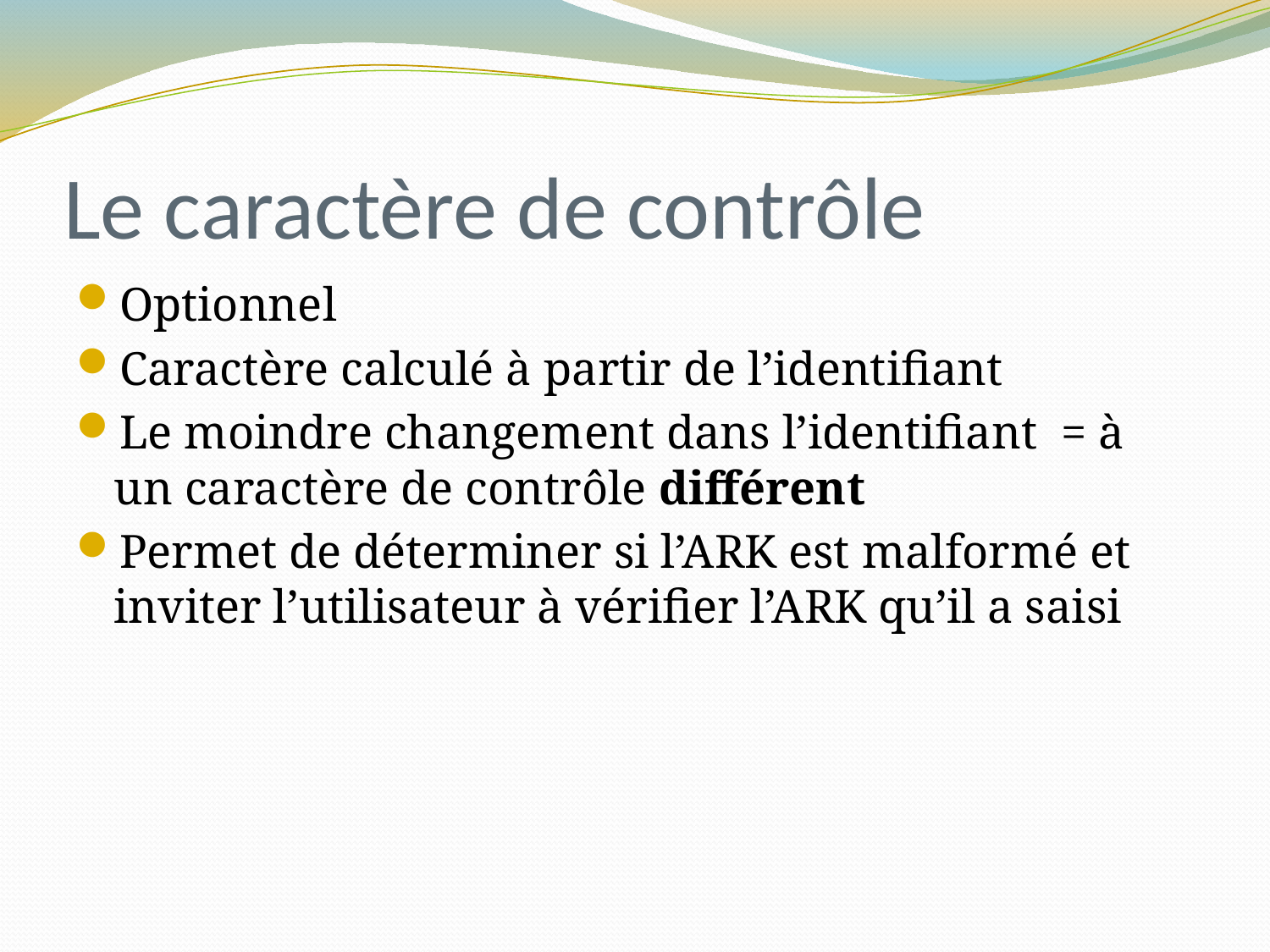

# Le caractère de contrôle
Optionnel
Caractère calculé à partir de l’identifiant
Le moindre changement dans l’identifiant  = à un caractère de contrôle différent
Permet de déterminer si l’ARK est malformé et inviter l’utilisateur à vérifier l’ARK qu’il a saisi